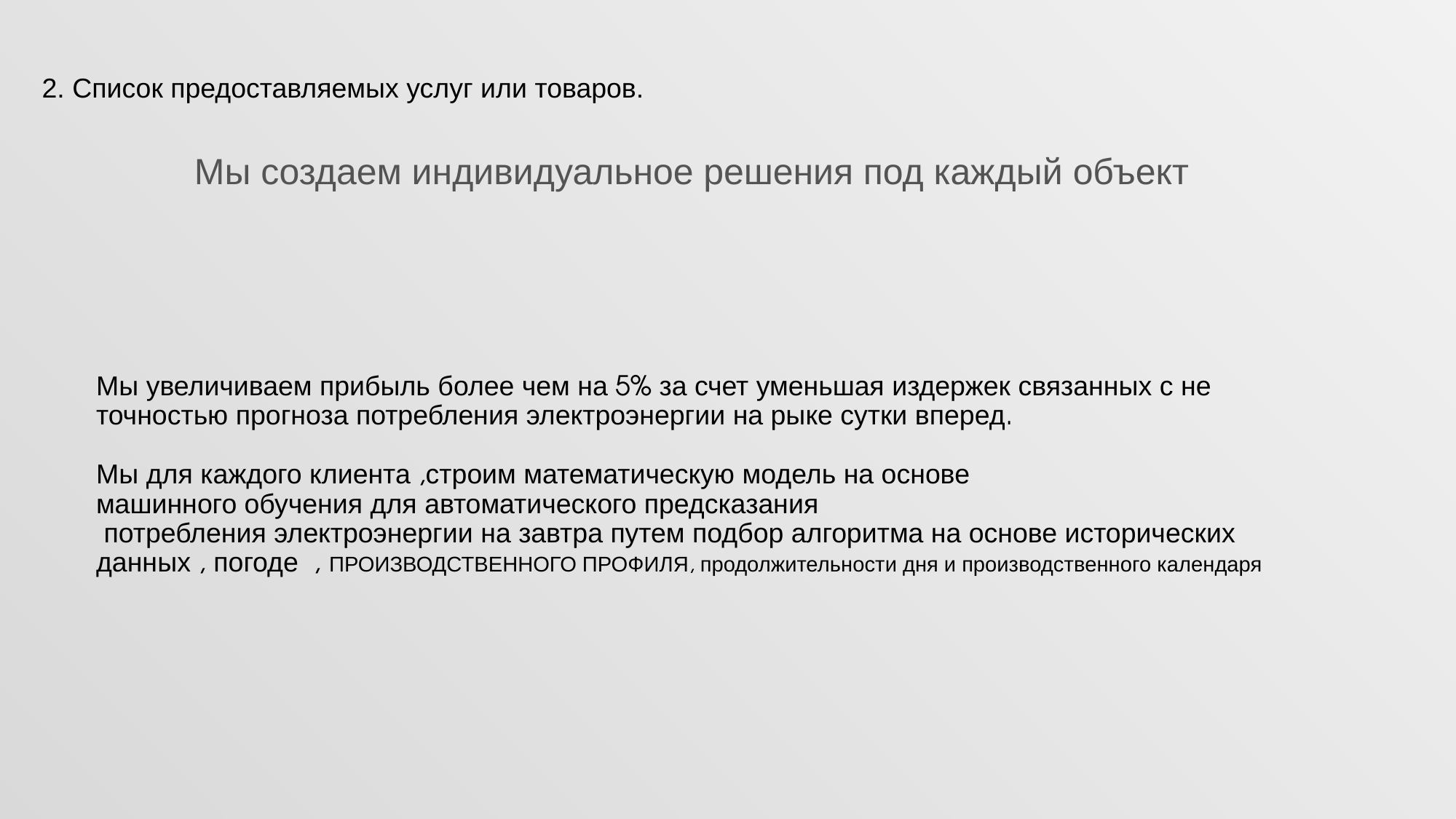

2. Список предоставляемых услуг или товаров.
Мы создаем индивидуальное решения под каждый объект
Мы увеличиваем прибыль более чем на 5% за счет уменьшая издержек связанных с не точностью прогноза потребления электроэнергии на рыке сутки вперед.

Мы для каждого клиента ,строим математическую модель на основе
машинного обучения для автоматического предсказания
 потребления электроэнергии на завтра путем подбор алгоритма на основе исторических данных , погоде  , ПРОИЗВОДСТВЕННОГО ПРОФИЛЯ, продолжительности дня и производственного календаря